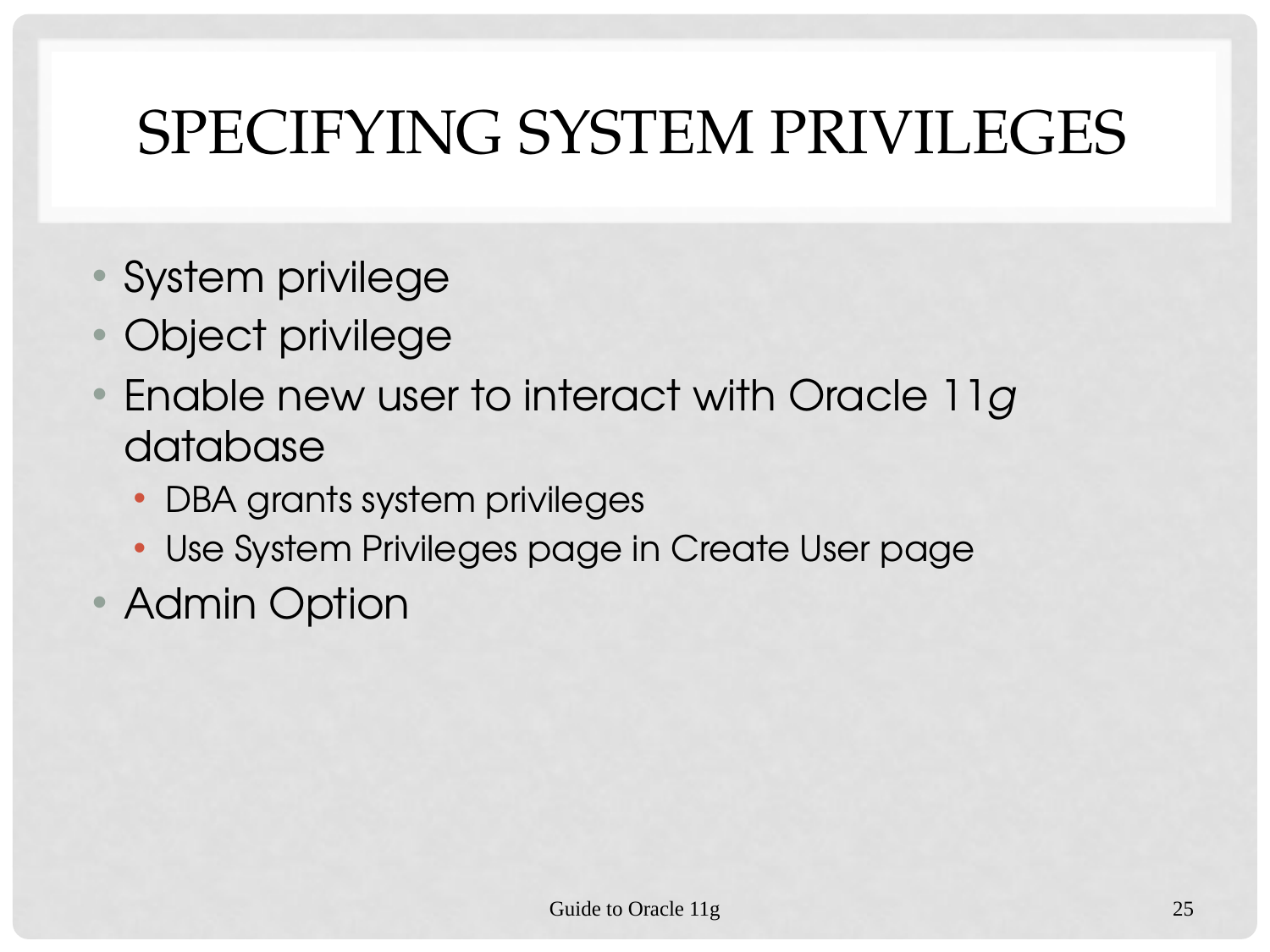

# Specifying System Privileges
System privilege
Object privilege
Enable new user to interact with Oracle 11g database
DBA grants system privileges
Use System Privileges page in Create User page
Admin Option

Guide to Oracle 11g
25